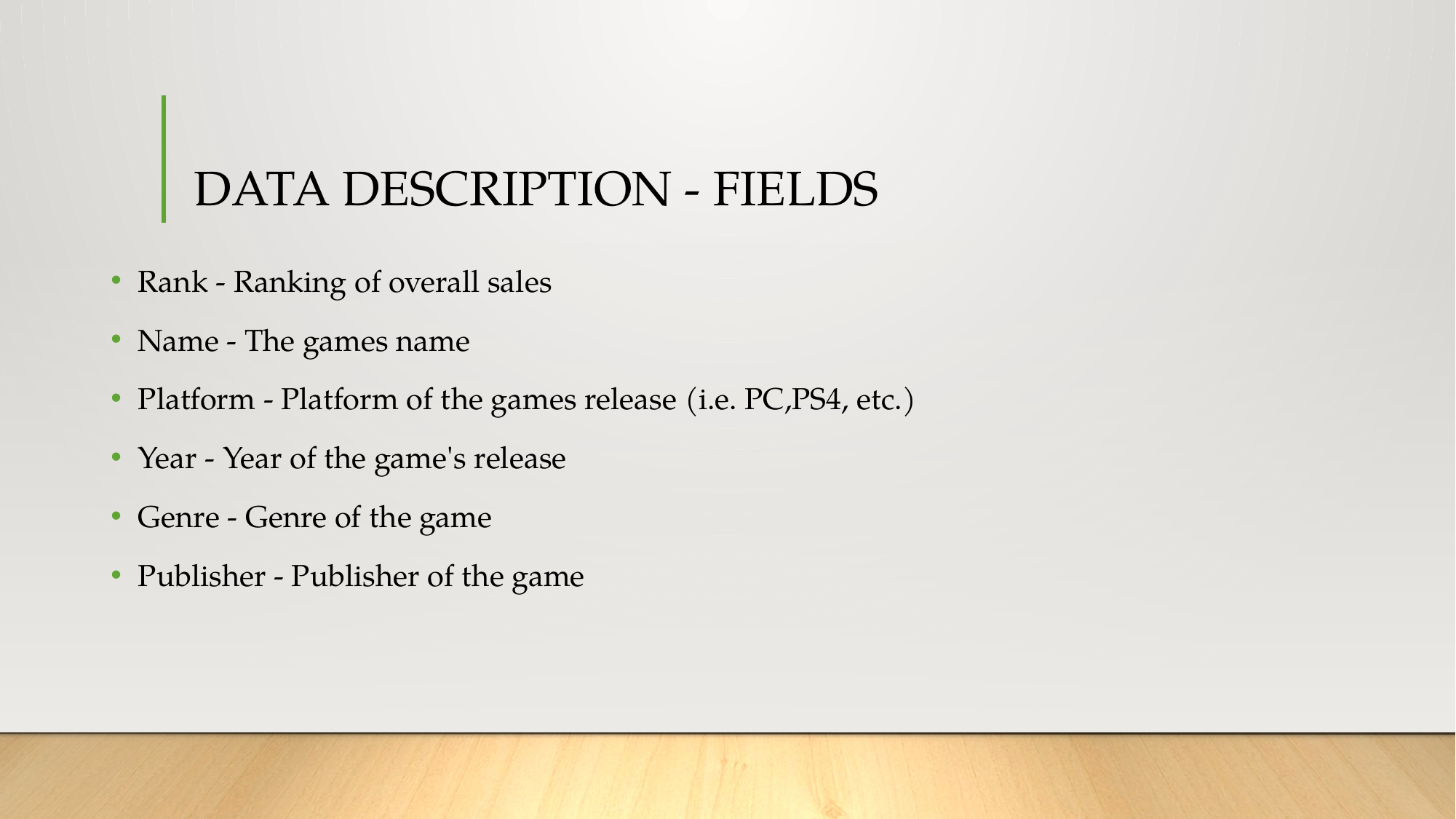

# DATA DESCRIPTION - FIELDS
Rank - Ranking of overall sales
Name - The games name
Platform - Platform of the games release (i.e. PC,PS4, etc.)
Year - Year of the game's release
Genre - Genre of the game
Publisher - Publisher of the game